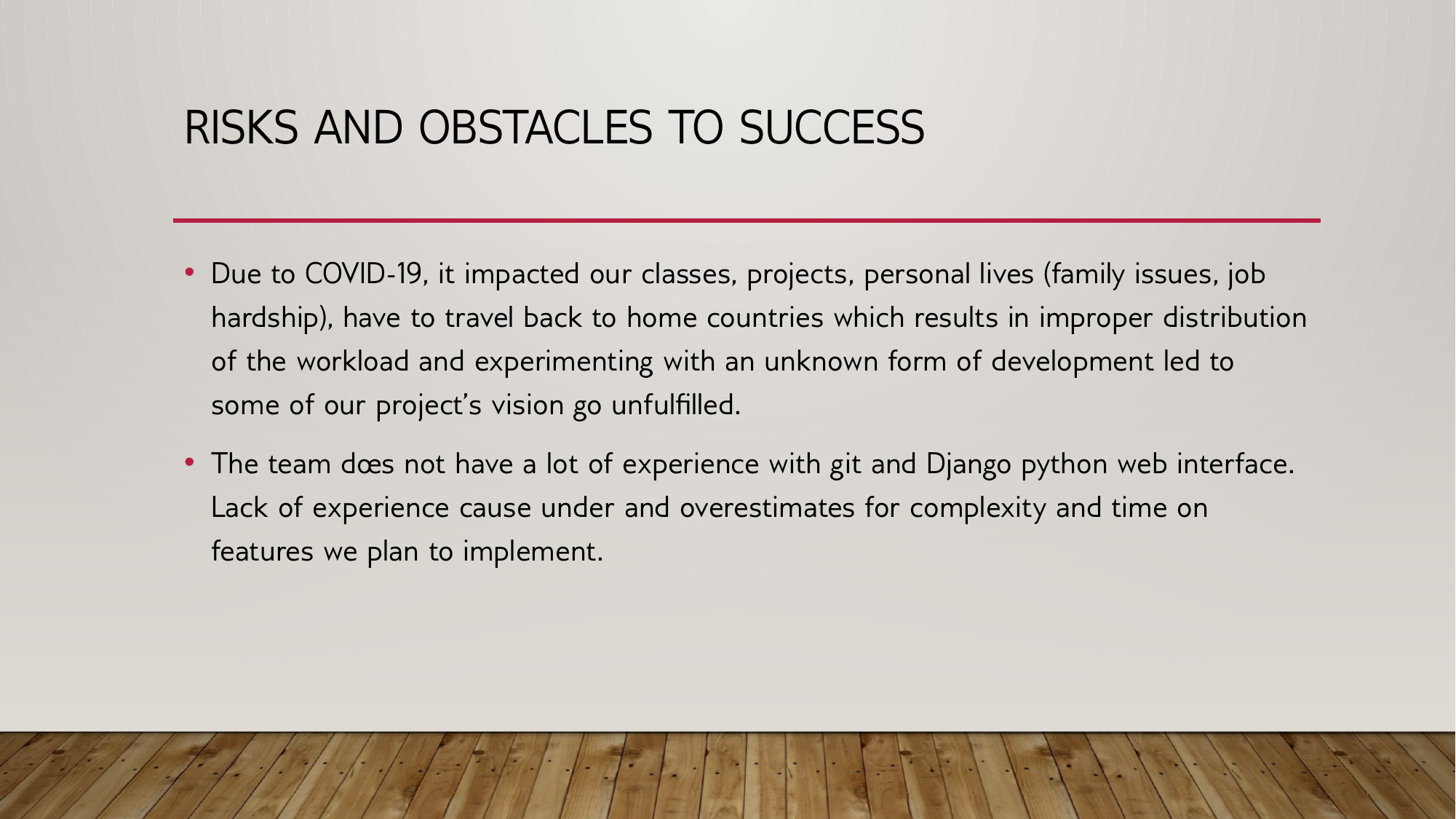

# Risks and obstacles to success
Due to COVID-19, it impacted our classes, projects, personal lives (family issues, job hardship), have to travel back to home countries which results in improper distribution of the workload and experimenting with an unknown form of development led to some of our project’s vision go unfulfilled.
The team does not have a lot of experience with git and Django python web interface. Lack of experience cause under and overestimates for complexity and time on features we plan to implement.